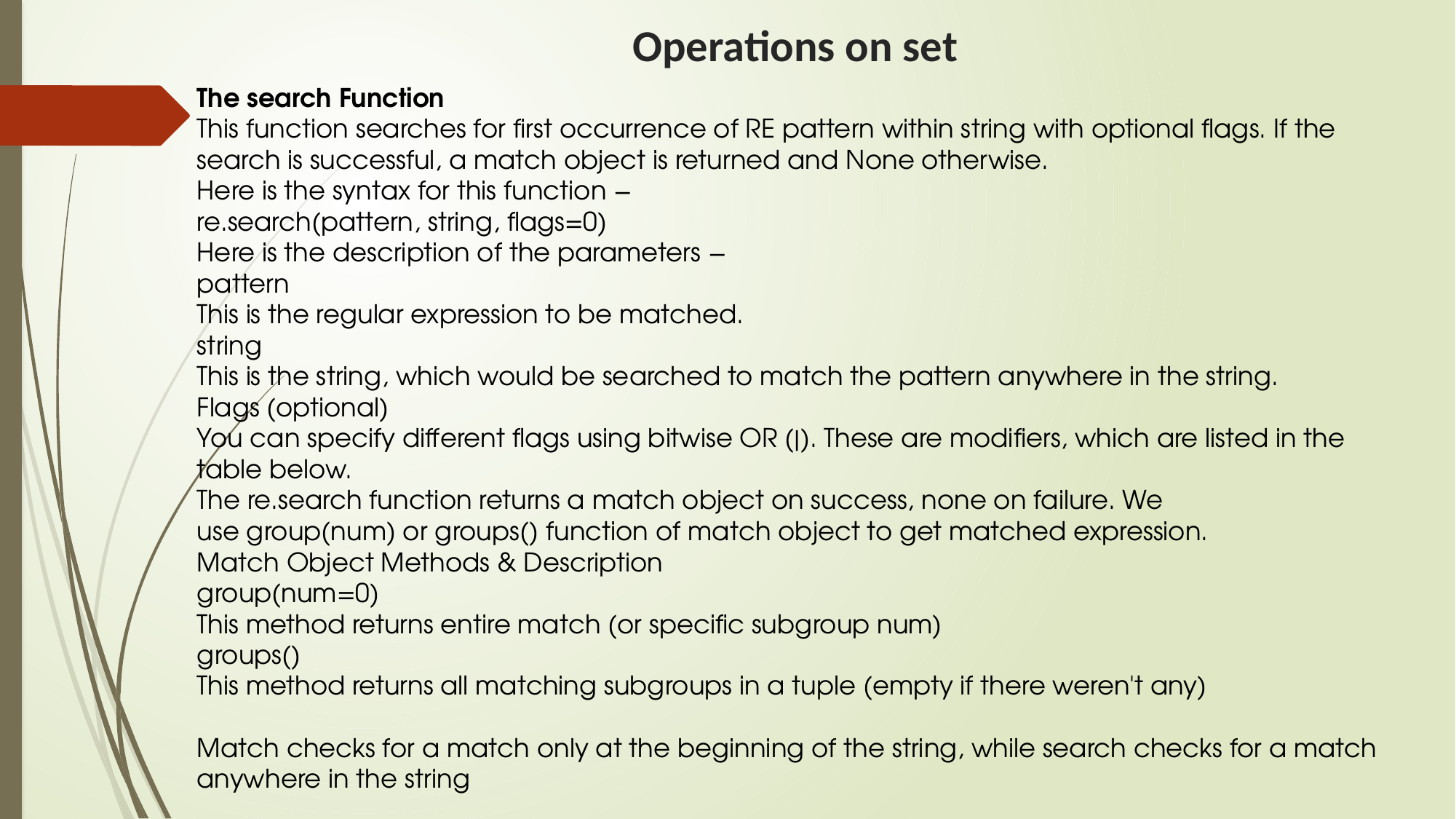

# Operations on set
The search Function
This function searches for first occurrence of RE pattern within string with optional flags. If the search is successful, a match object is returned and None otherwise.
Here is the syntax for this function −
re.search(pattern, string, flags=0)
Here is the description of the parameters −
pattern
This is the regular expression to be matched.
string
This is the string, which would be searched to match the pattern anywhere in the string.
Flags (optional)
You can specify different flags using bitwise OR (|). These are modifiers, which are listed in the table below.
The re.search function returns a match object on success, none on failure. We use group(num) or groups() function of match object to get matched expression.
Match Object Methods & Description
group(num=0)
This method returns entire match (or specific subgroup num)
groups()
This method returns all matching subgroups in a tuple (empty if there weren't any)

Match checks for a match only at the beginning of the string, while search checks for a match anywhere in the string